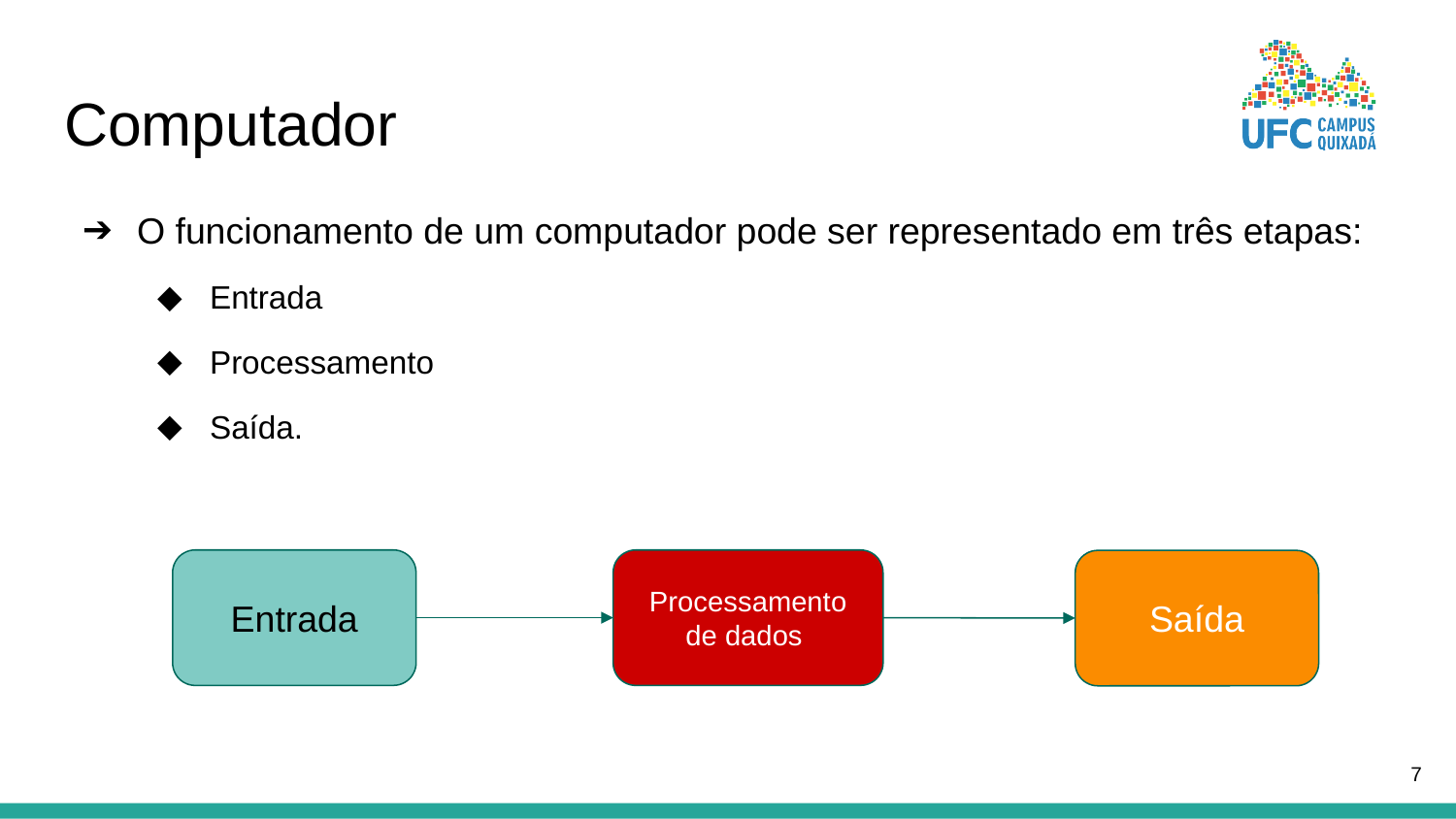

# Computador
O funcionamento de um computador pode ser representado em três etapas:
Entrada
Processamento
Saída.
Entrada
Processamento de dados
Saída
7